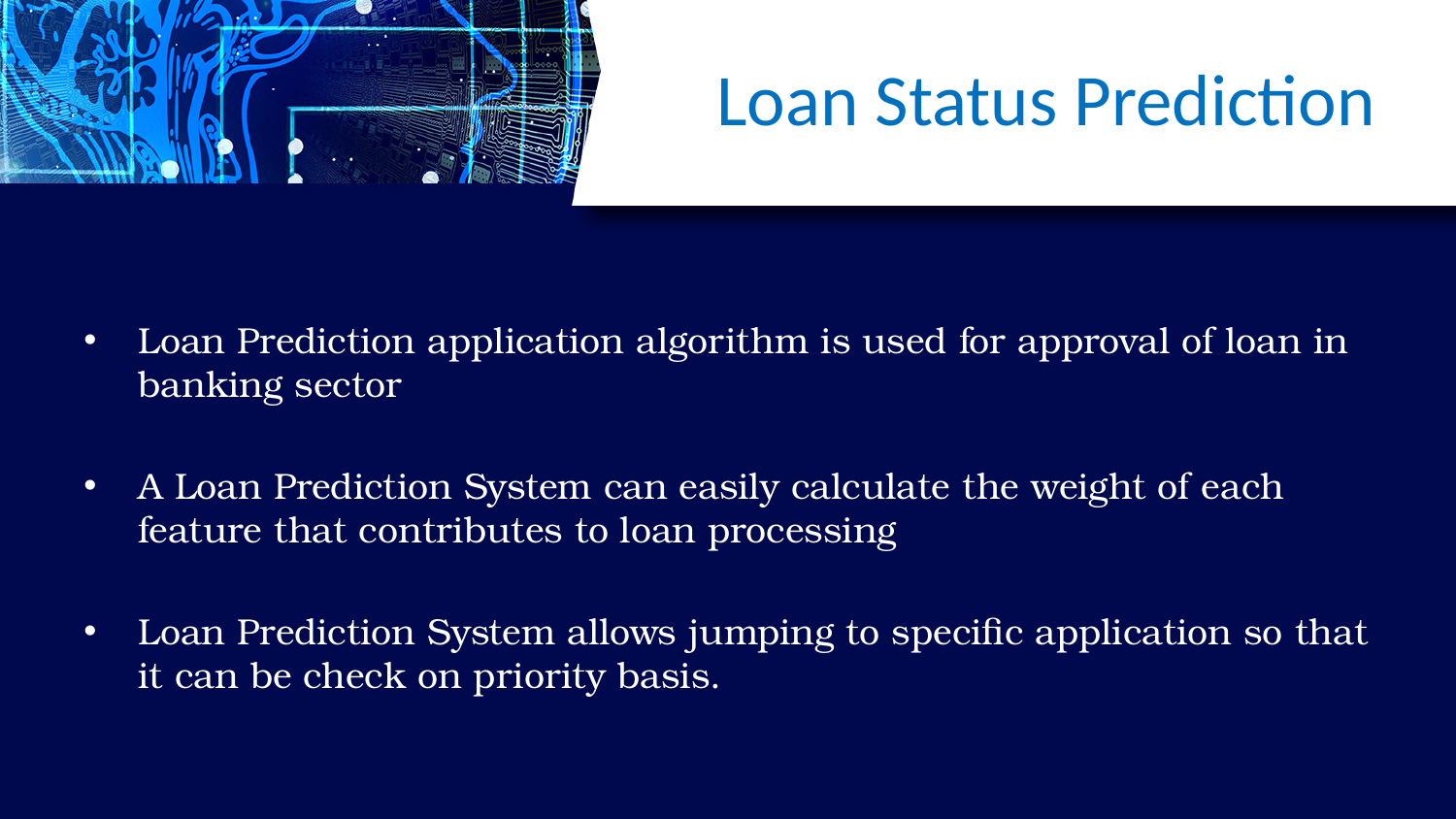

# Loan Status Prediction
Loan Prediction application algorithm is used for approval of loan in banking sector

A Loan Prediction System can easily calculate the weight of each feature that contributes to loan processing

Loan Prediction System allows jumping to specific application so that it can be check on priority basis.